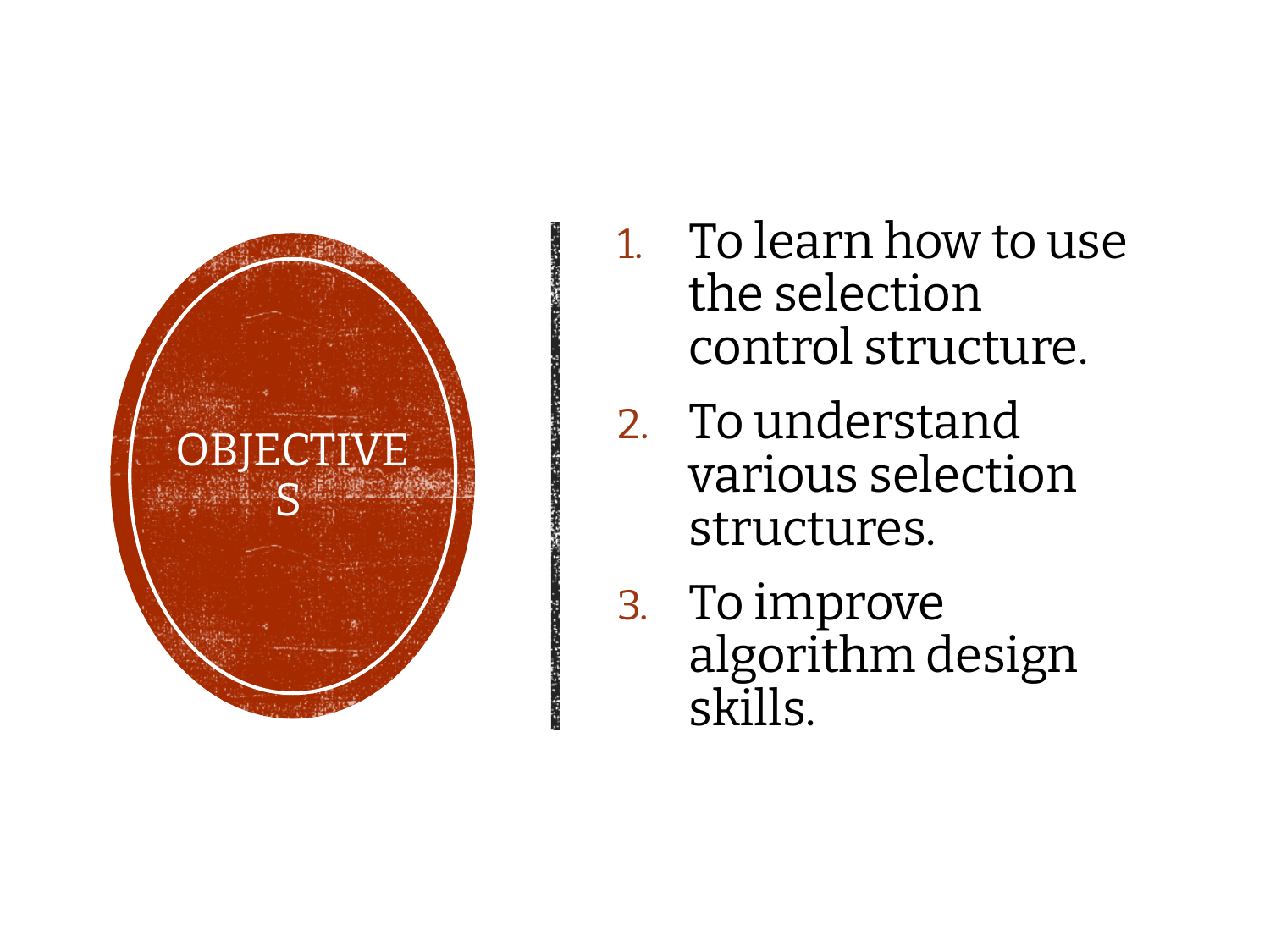

To learn how to use the selection control structure.
To understand various selection structures.
To improve algorithm design skills.

# Objectives